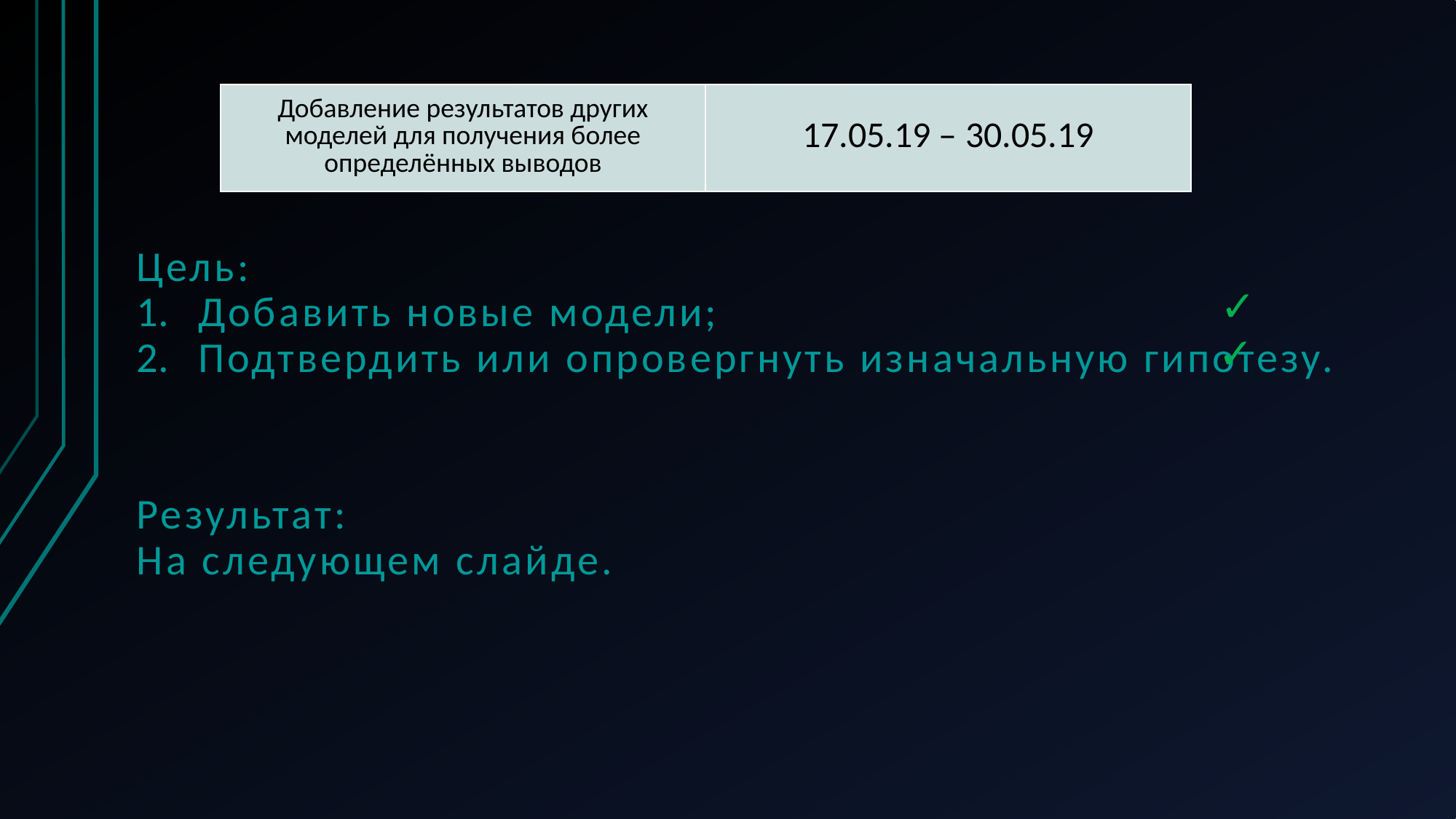

| Добавление результатов других моделей для получения более определённых выводов | 17.05.19 – 30.05.19 |
| --- | --- |
Цель:
Добавить новые модели;
Подтвердить или опровергнуть изначальную гипотезу.
✓
✓
Результат:
На следующем слайде.